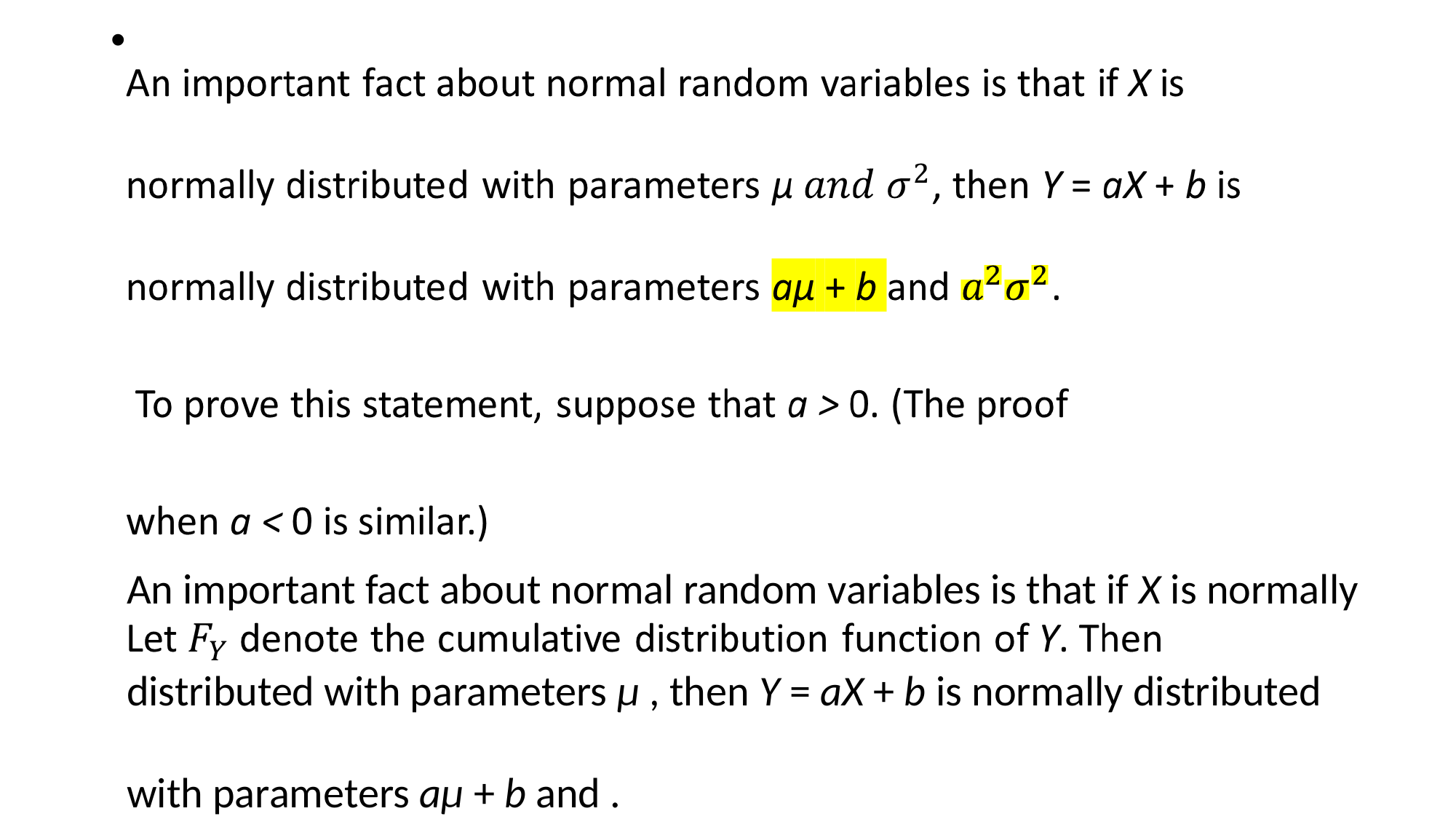

An important fact about normal random variables is that if X is normally distributed with parameters μ , then Y = aX + b is normally distributed with parameters aμ + b and .
 To prove this statement, suppose that a > 0. (The proof
when a < 0 is similar.)
Let  denote the cumulative distribution function of Y. Then